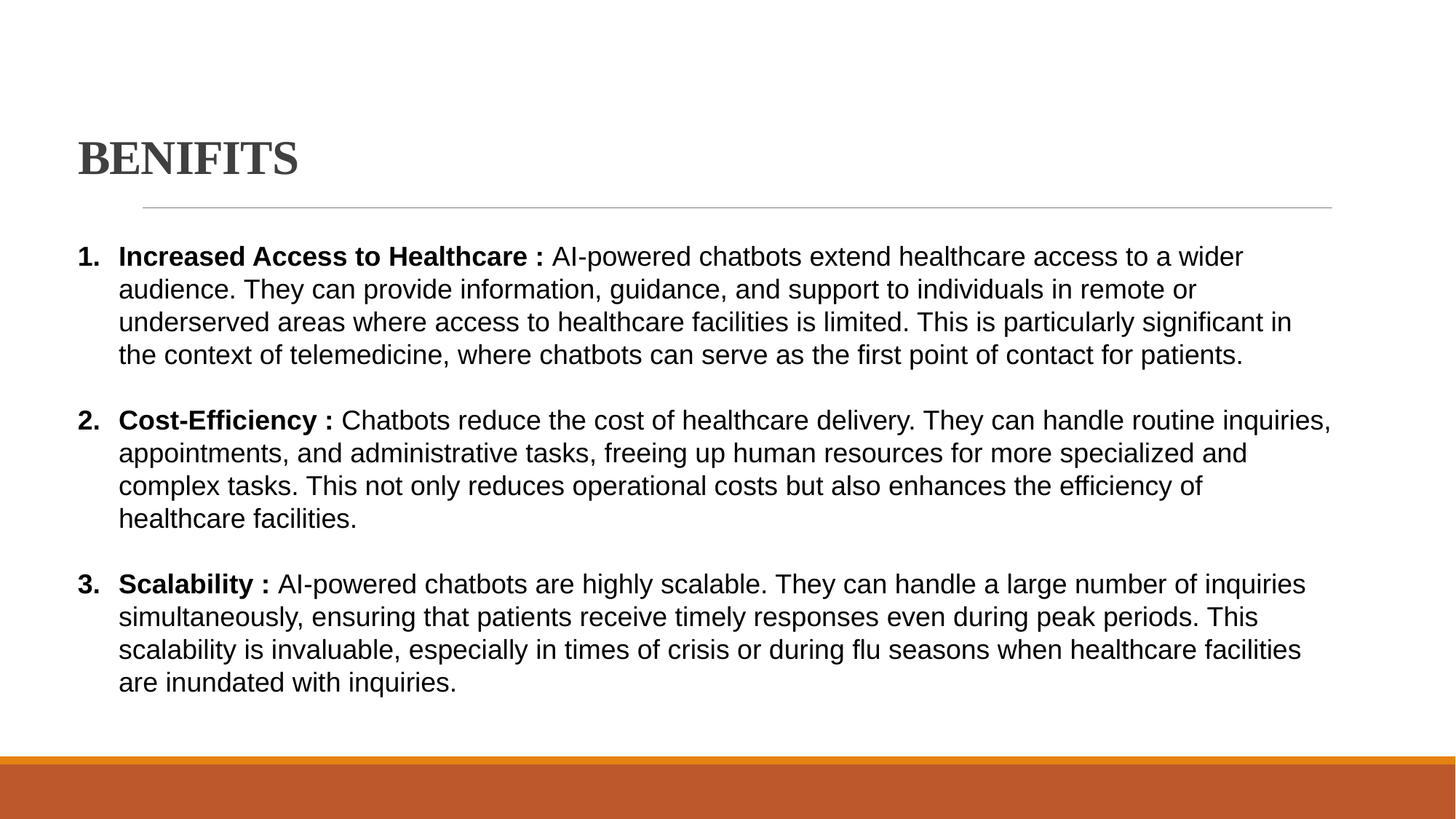

# BENIFITS
Increased Access to Healthcare : AI-powered chatbots extend healthcare access to a wider audience. They can provide information, guidance, and support to individuals in remote or underserved areas where access to healthcare facilities is limited. This is particularly significant in the context of telemedicine, where chatbots can serve as the first point of contact for patients.

Cost-Efficiency : Chatbots reduce the cost of healthcare delivery. They can handle routine inquiries, appointments, and administrative tasks, freeing up human resources for more specialized and complex tasks. This not only reduces operational costs but also enhances the efficiency of healthcare facilities.

Scalability : AI-powered chatbots are highly scalable. They can handle a large number of inquiries simultaneously, ensuring that patients receive timely responses even during peak periods. This scalability is invaluable, especially in times of crisis or during flu seasons when healthcare facilities are inundated with inquiries.